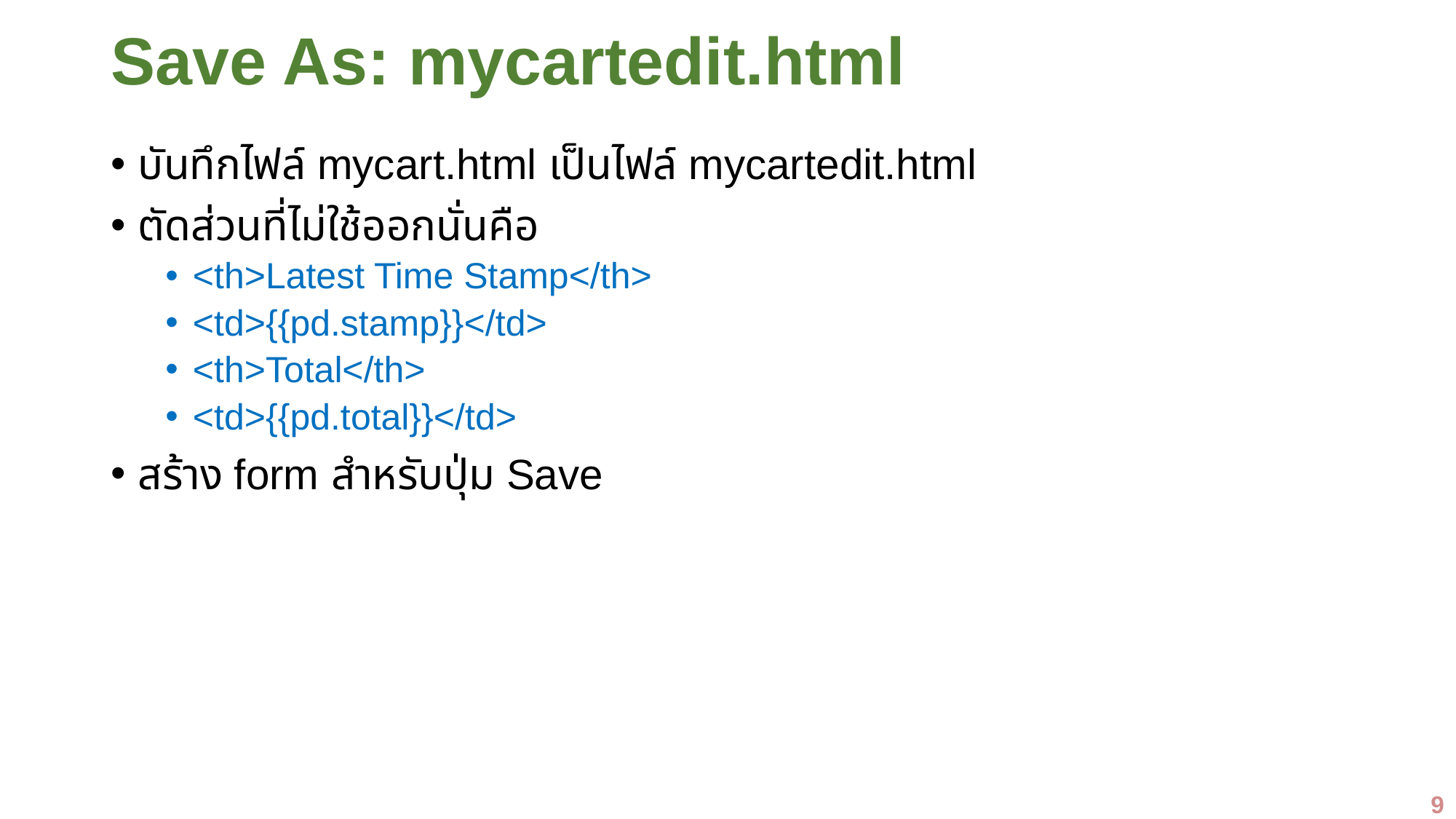

# Save As: mycartedit.html
บันทึกไฟล์ mycart.html เป็นไฟล์ mycartedit.html
ตัดส่วนที่ไม่ใช้ออกนั่นคือ
<th>Latest Time Stamp</th>
<td>{{pd.stamp}}</td>
<th>Total</th>
<td>{{pd.total}}</td>
สร้าง form สำหรับปุ่ม Save
9